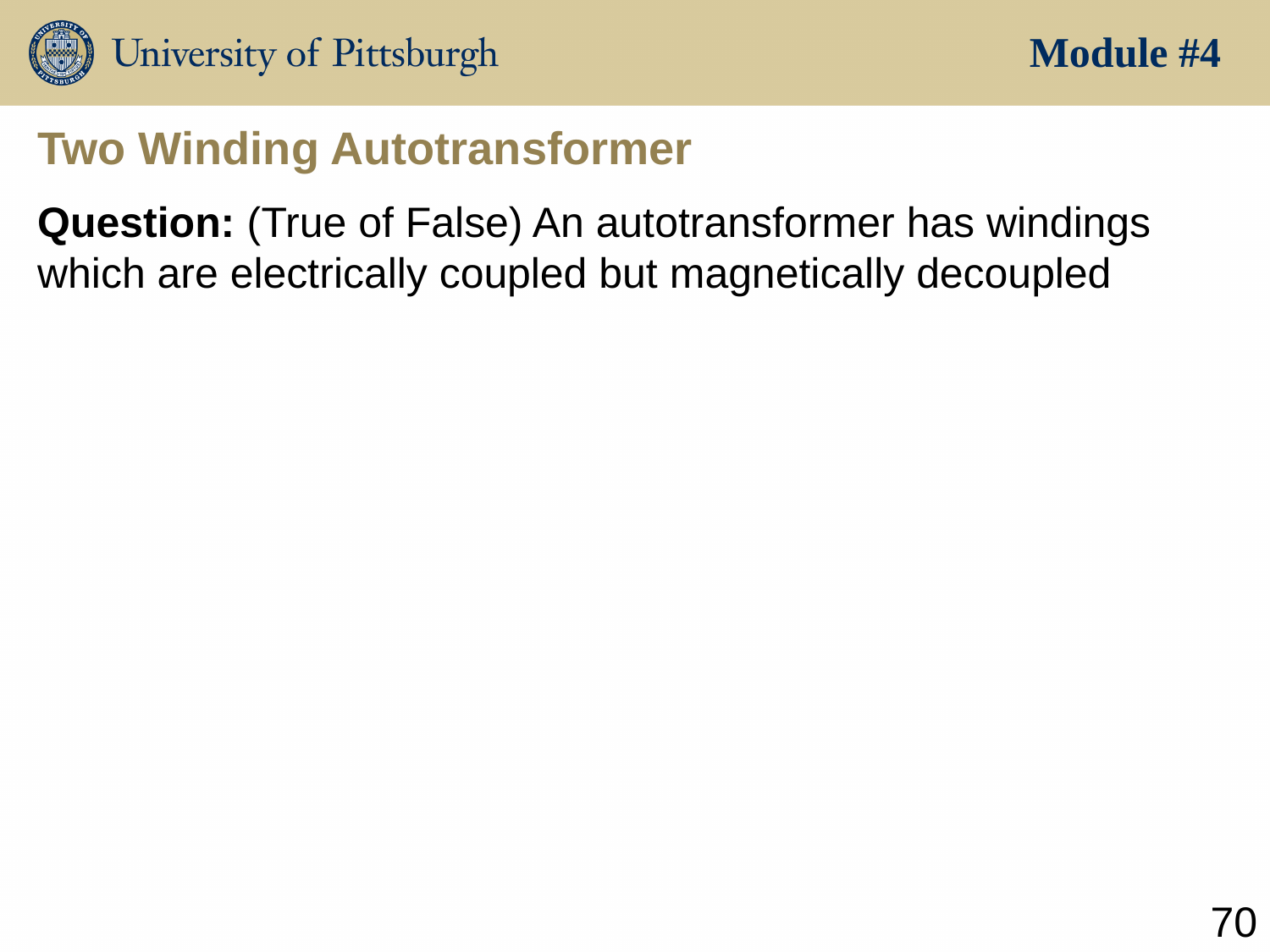

Module #4
# Two Winding Autotransformer
Question: (True of False) An autotransformer has windings which are electrically coupled but magnetically decoupled

70